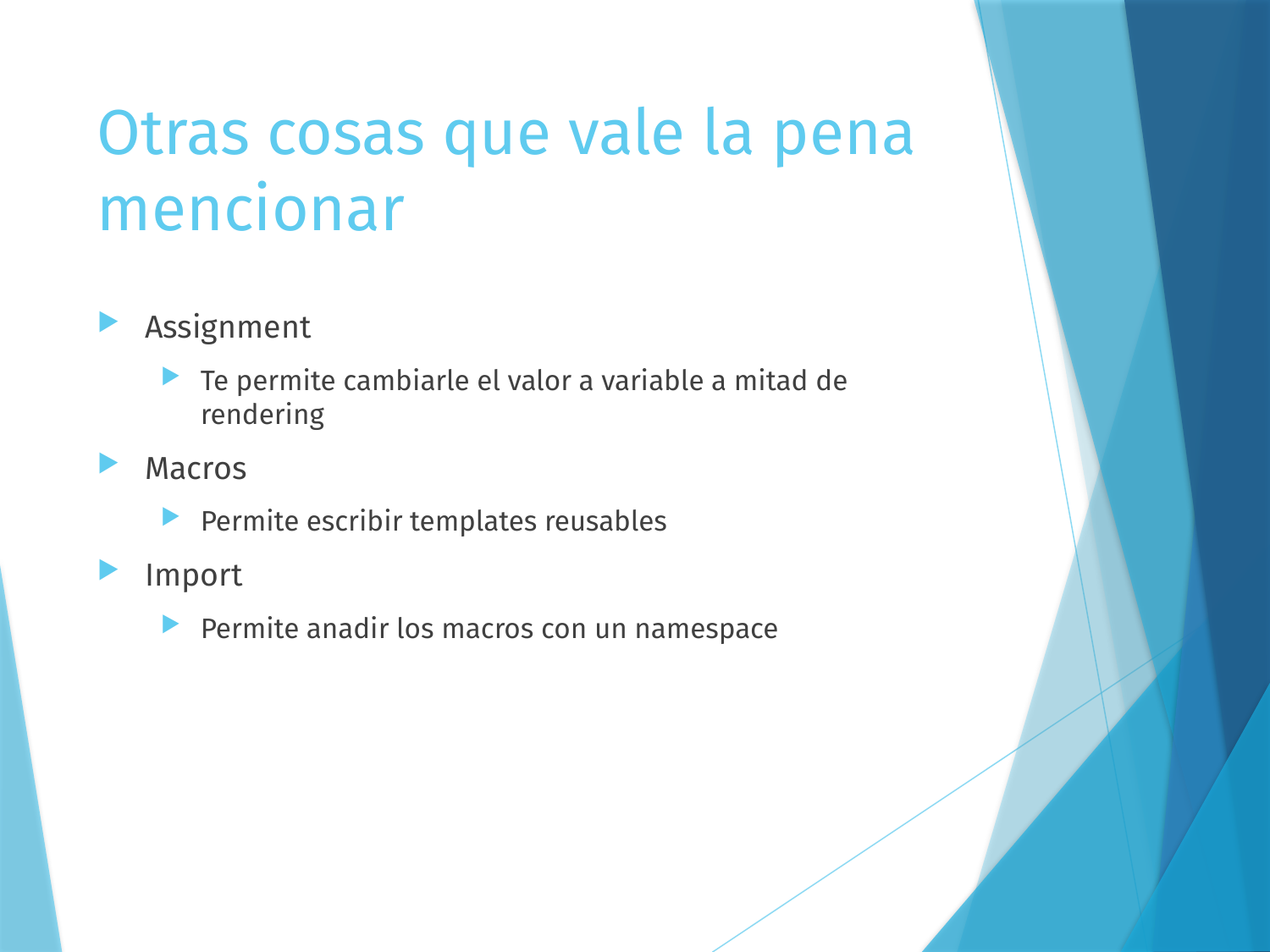

# Otras cosas que vale la pena mencionar
Assignment
Te permite cambiarle el valor a variable a mitad de rendering
Macros
Permite escribir templates reusables
Import
Permite anadir los macros con un namespace